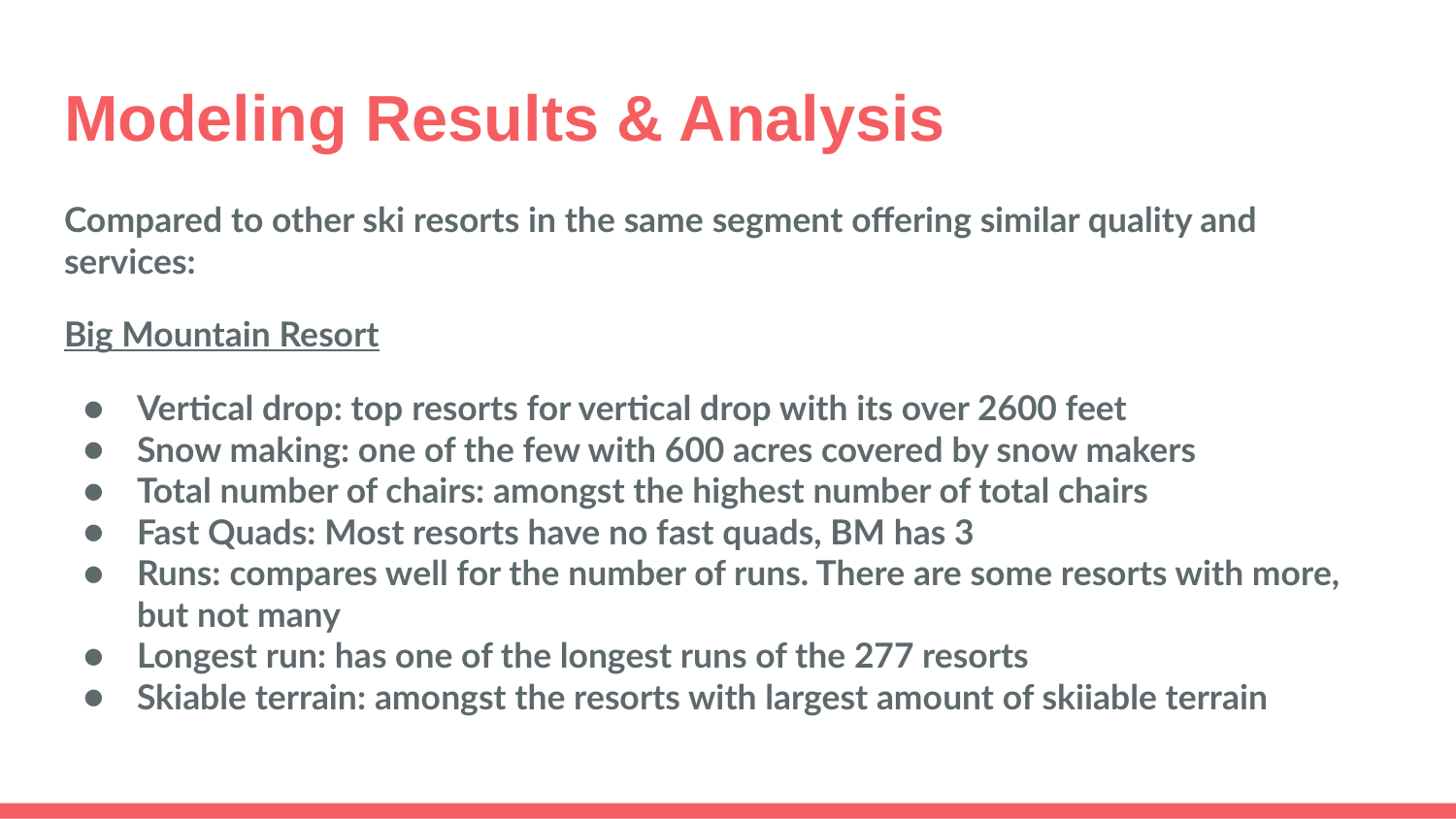

# Modeling Results & Analysis
Compared to other ski resorts in the same segment offering similar quality and services:
Big Mountain Resort
Vertical drop: top resorts for vertical drop with its over 2600 feet
Snow making: one of the few with 600 acres covered by snow makers
Total number of chairs: amongst the highest number of total chairs
Fast Quads: Most resorts have no fast quads, BM has 3
Runs: compares well for the number of runs. There are some resorts with more, but not many
Longest run: has one of the longest runs of the 277 resorts
Skiable terrain: amongst the resorts with largest amount of skiiable terrain